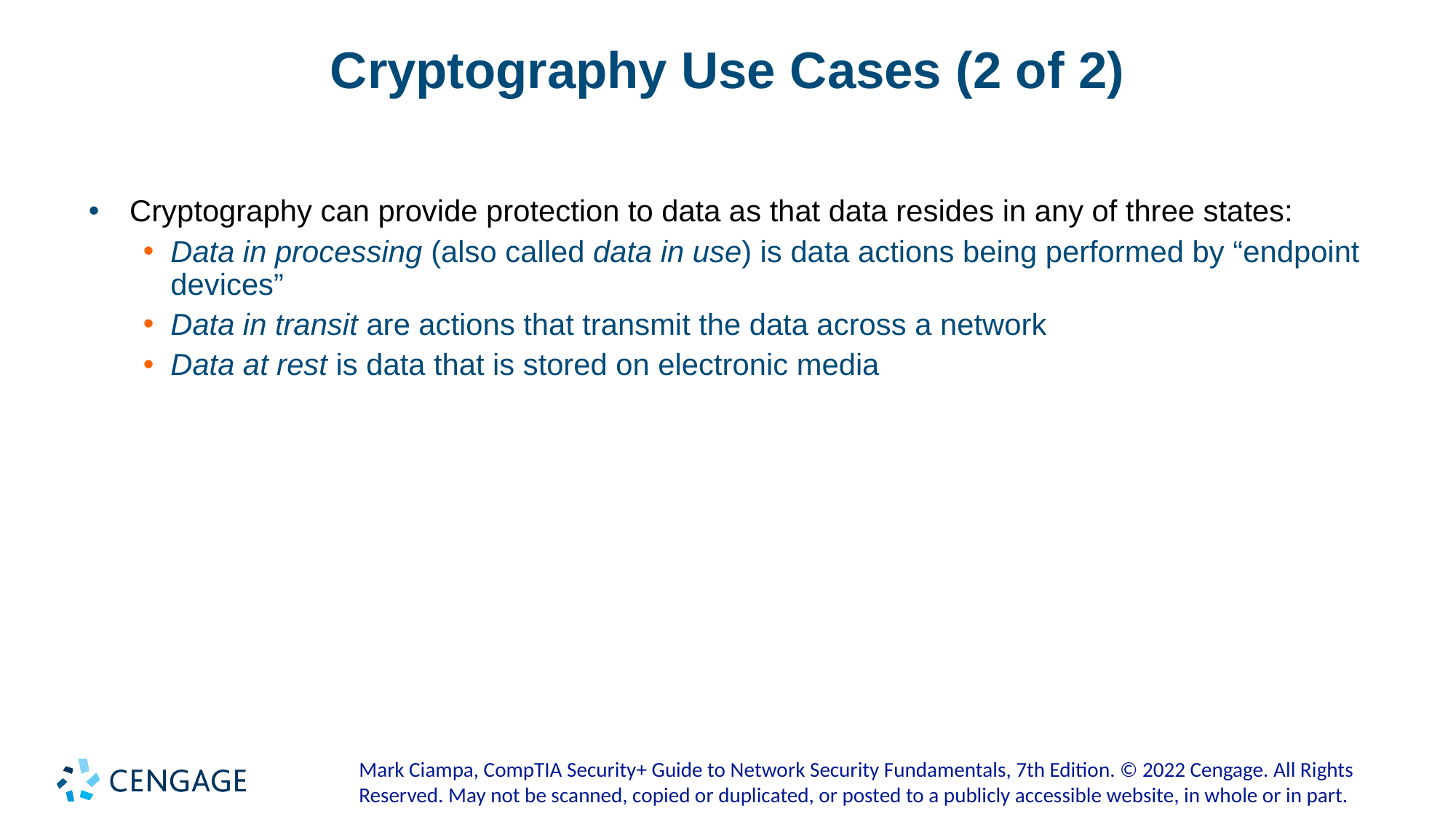

# Cryptography Use Cases (2 of 2)
Cryptography can provide protection to data as that data resides in any of three states:
Data in processing (also called data in use) is data actions being performed by “endpoint devices”
Data in transit are actions that transmit the data across a network
Data at rest is data that is stored on electronic media